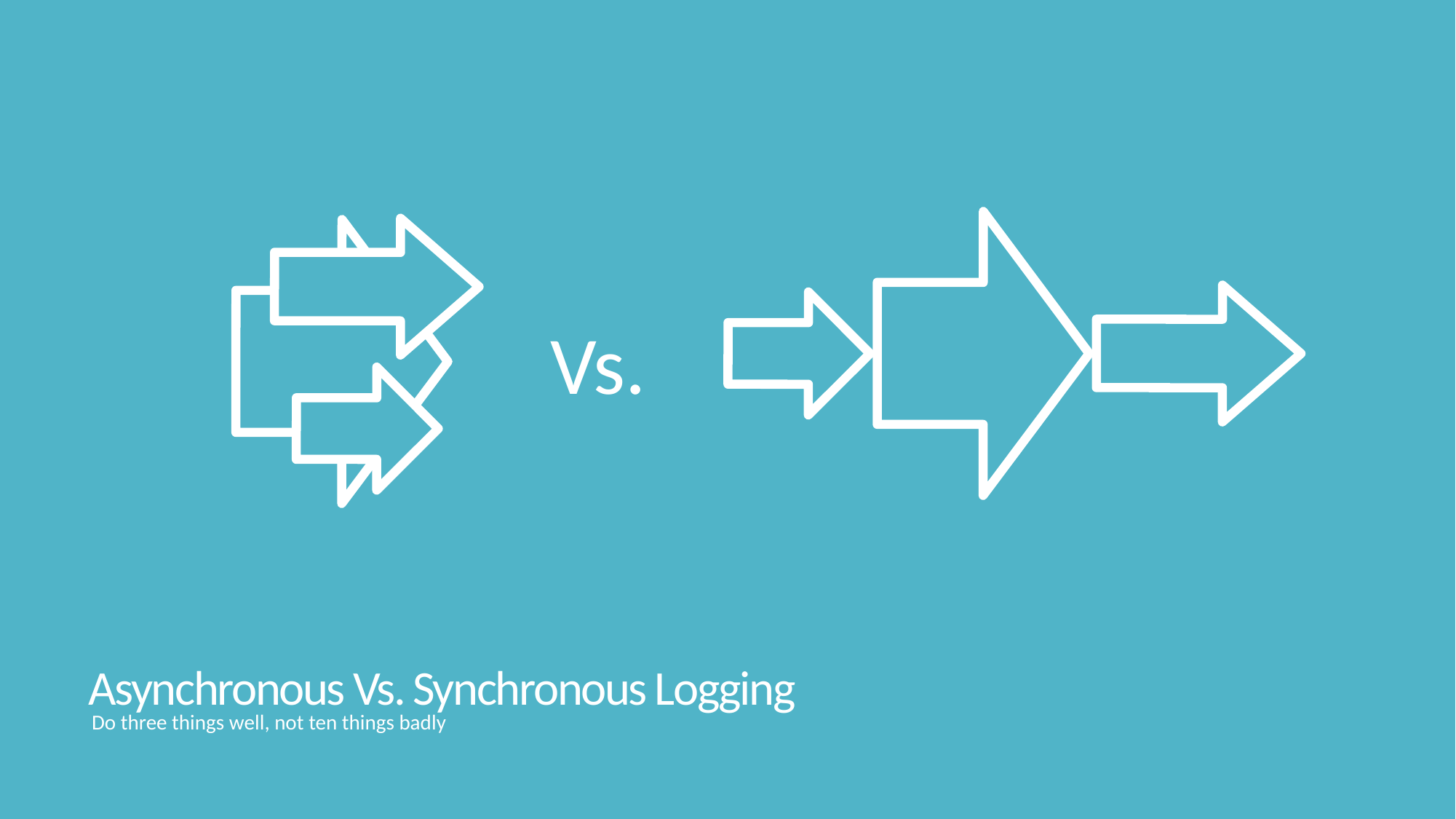

Vs.
# Asynchronous Vs. Synchronous Logging
Do three things well, not ten things badly